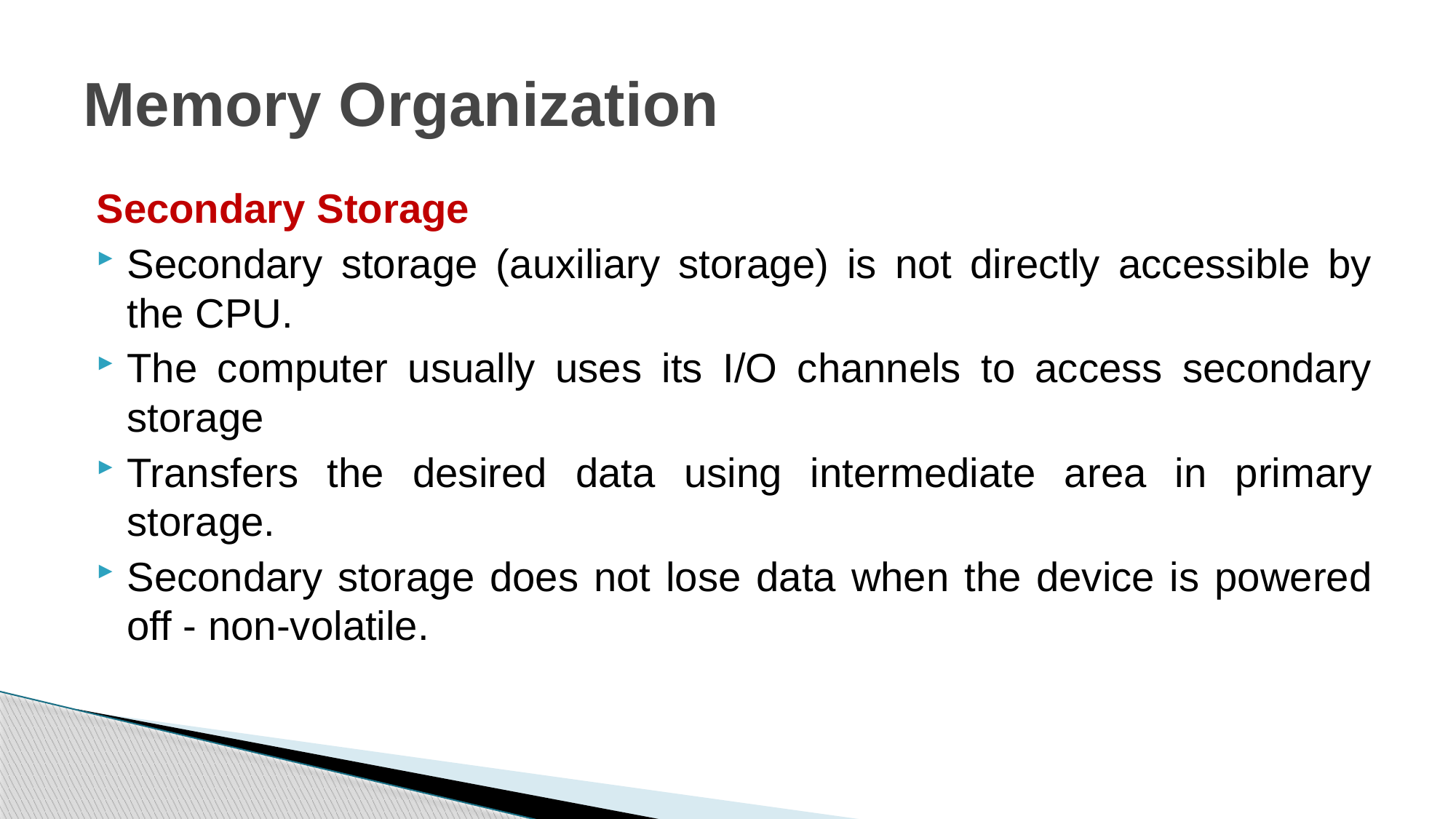

# Memory Organization
Secondary Storage
Secondary storage (auxiliary storage) is not directly accessible by the CPU.
The computer usually uses its I/O channels to access secondary storage
Transfers the desired data using intermediate area in primary storage.
Secondary storage does not lose data when the device is powered off - non-volatile.